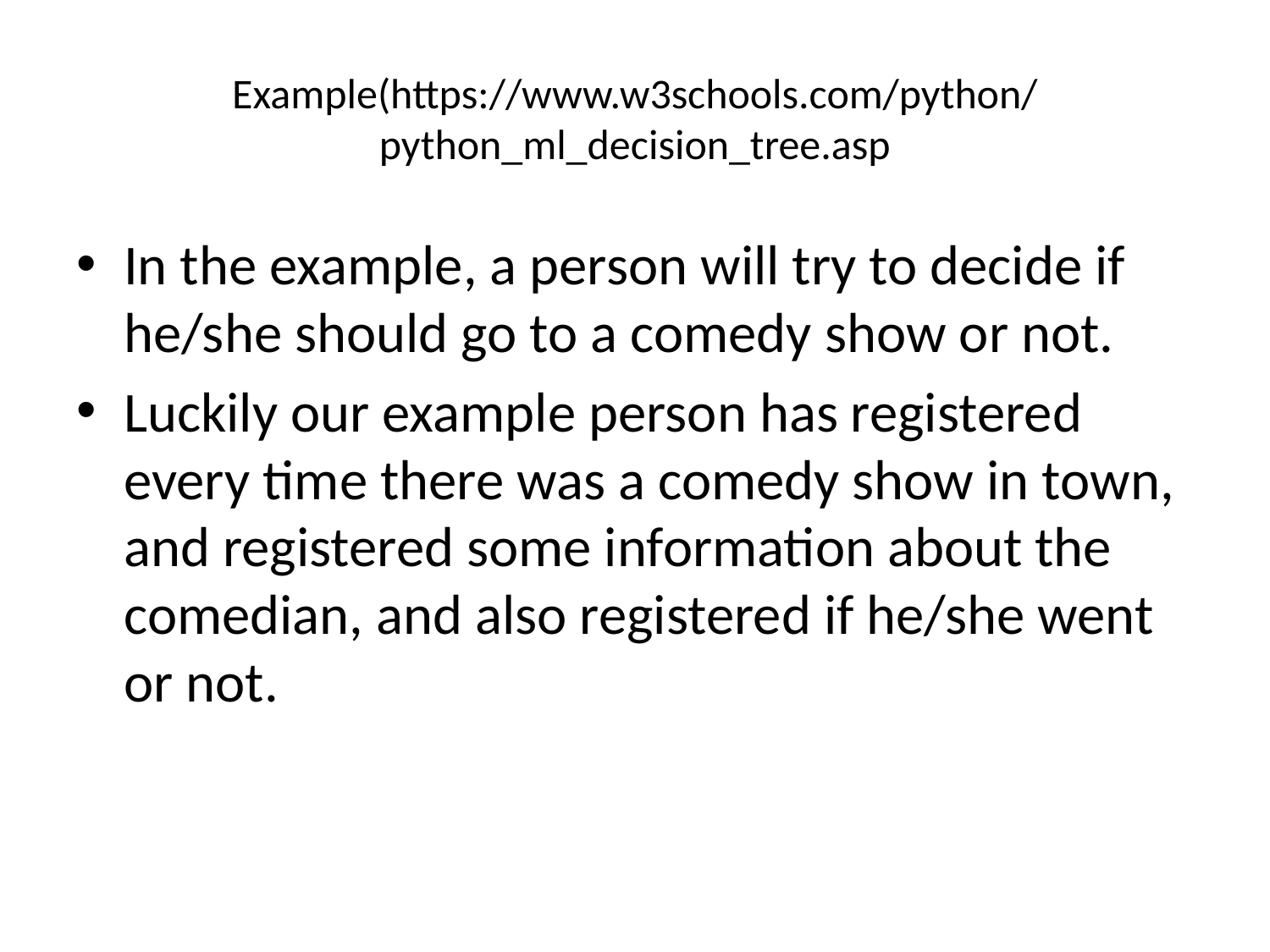

# Example(https://www.w3schools.com/python/python_ml_decision_tree.asp
In the example, a person will try to decide if he/she should go to a comedy show or not.
Luckily our example person has registered every time there was a comedy show in town, and registered some information about the comedian, and also registered if he/she went or not.